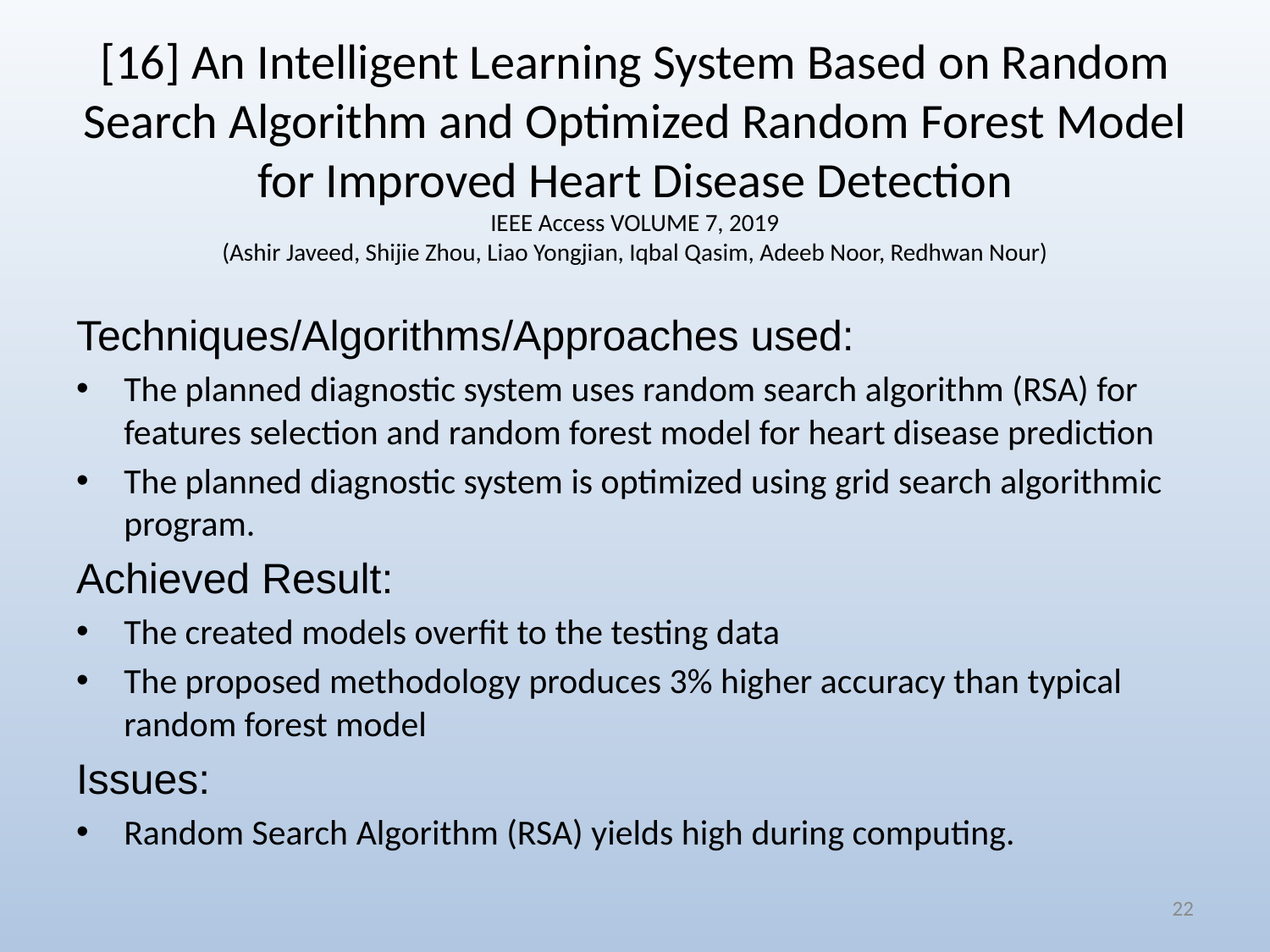

# [16] An Intelligent Learning System Based on Random Search Algorithm and Optimized Random Forest Model for Improved Heart Disease Detection IEEE Access VOLUME 7, 2019 (Ashir Javeed, Shijie Zhou, Liao Yongjian, Iqbal Qasim, Adeeb Noor, Redhwan Nour)

Techniques/Algorithms/Approaches used:
The planned diagnostic system uses random search algorithm (RSA) for features selection and random forest model for heart disease prediction
The planned diagnostic system is optimized using grid search algorithmic program.
Achieved Result:
The created models overfit to the testing data
The proposed methodology produces 3% higher accuracy than typical random forest model
Issues:
Random Search Algorithm (RSA) yields high during computing.
22